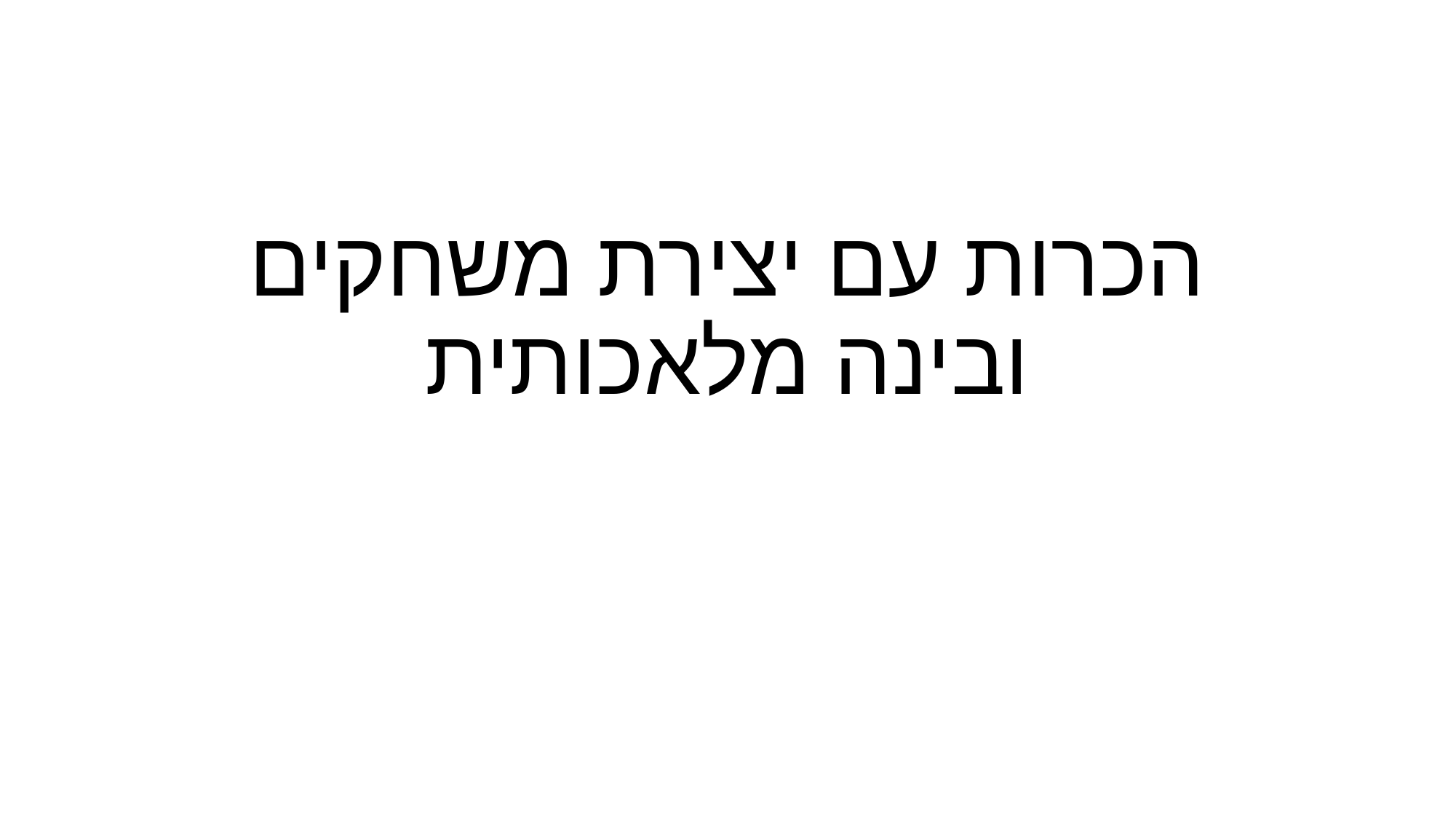

# הכרות עם יצירת משחקים ובינה מלאכותית